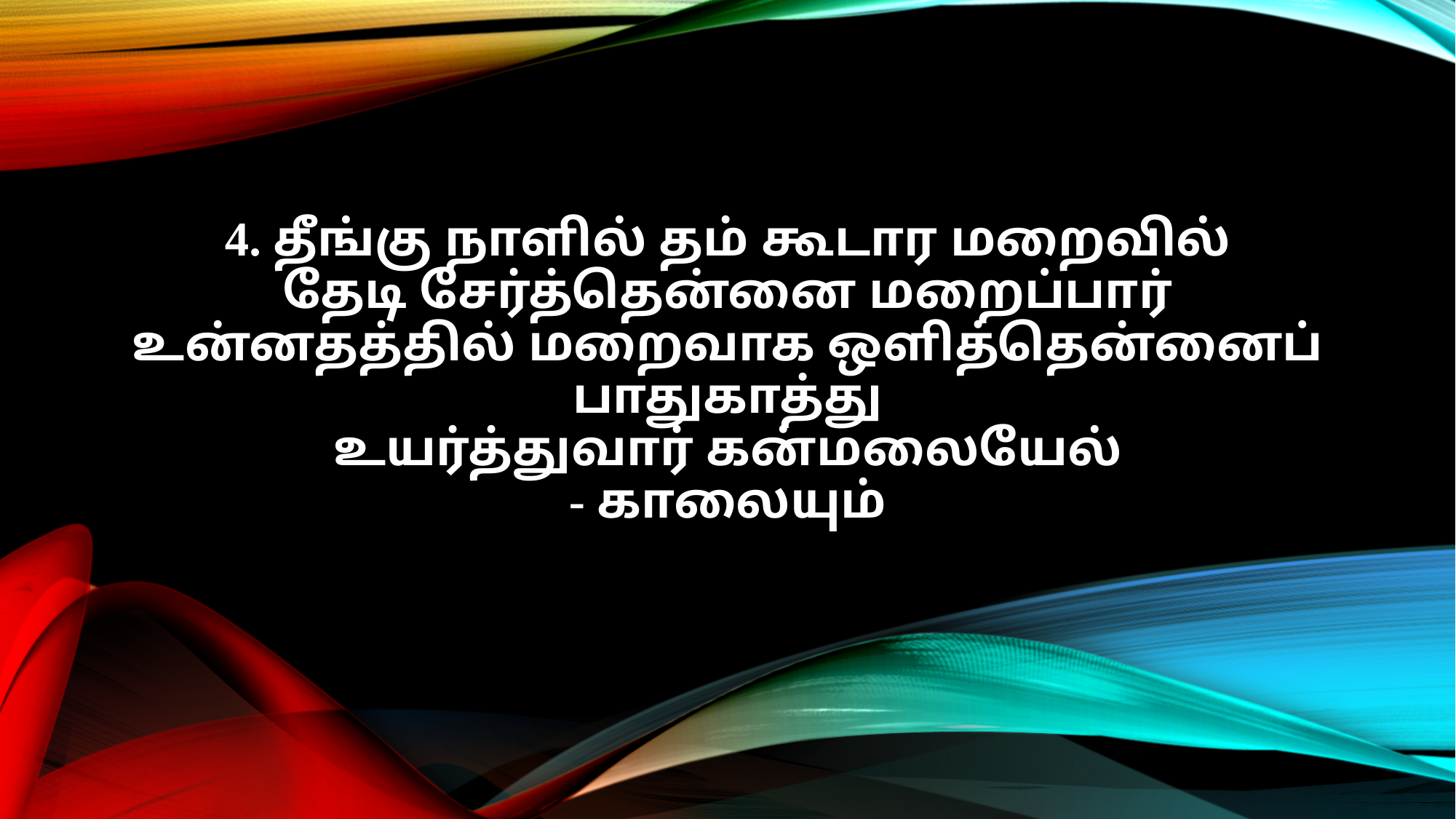

4. தீங்கு நாளில் தம் கூடார மறைவில்
தேடி சேர்த்தென்னை மறைப்பார்
உன்னதத்தில் மறைவாக ஒளித்தென்னைப் பாதுகாத்து
உயர்த்துவார் கன்மலையேல்
- காலையும்